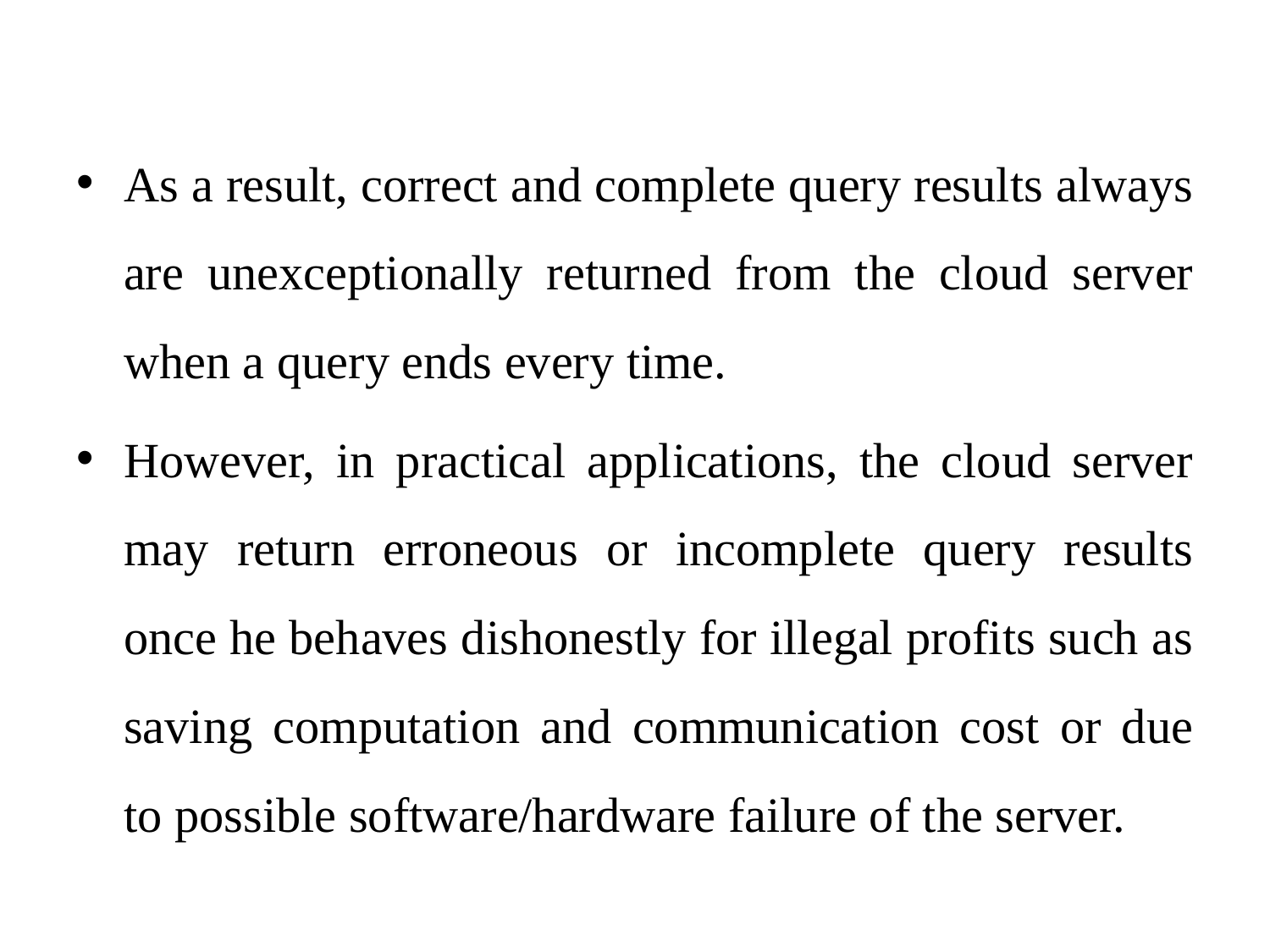

As a result, correct and complete query results always are unexceptionally returned from the cloud server when a query ends every time.
However, in practical applications, the cloud server may return erroneous or incomplete query results once he behaves dishonestly for illegal profits such as saving computation and communication cost or due to possible software/hardware failure of the server.